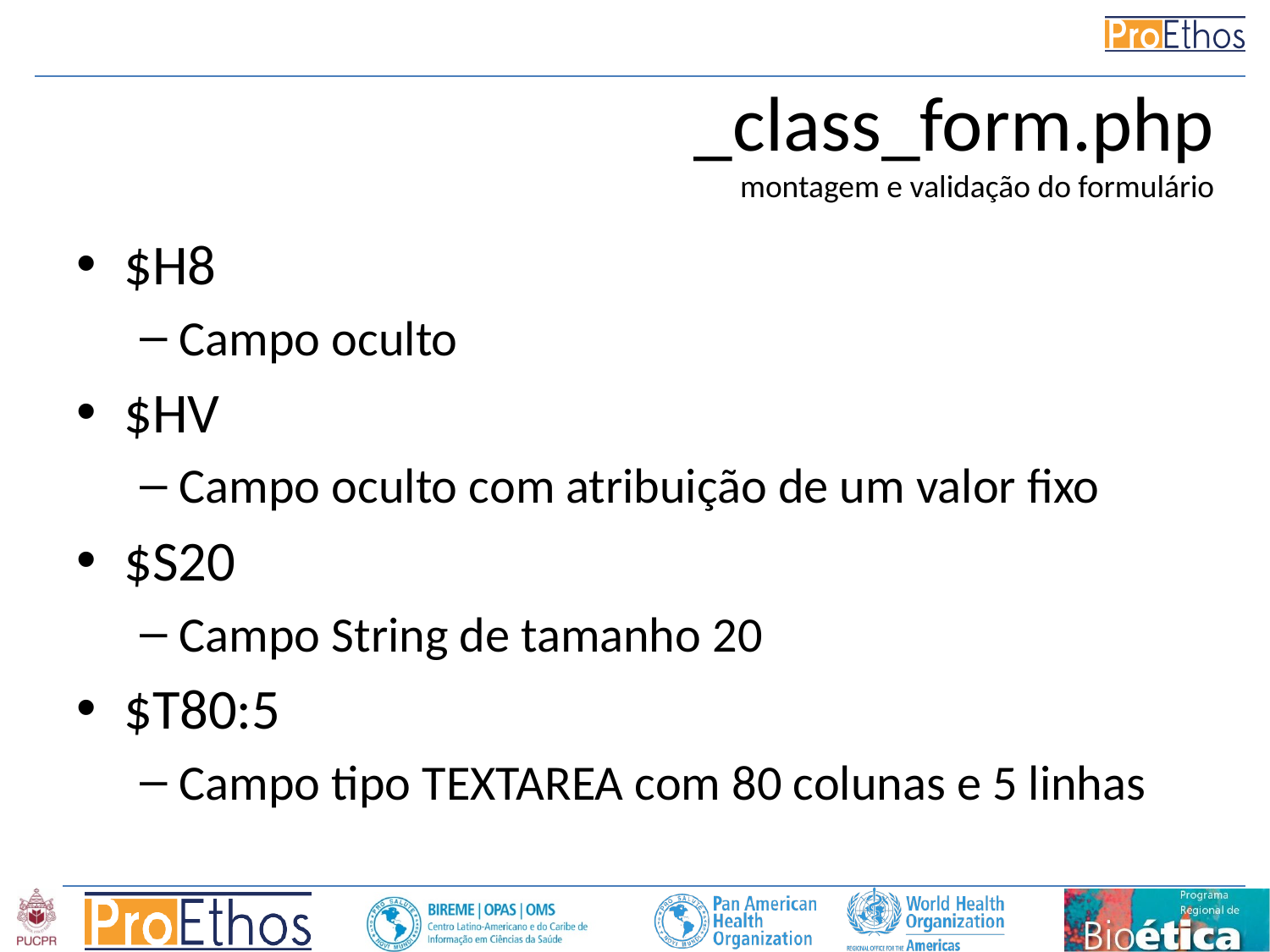

_class_form.php
montagem e validação do formulário
$H8
Campo oculto
$HV
Campo oculto com atribuição de um valor fixo
$S20
Campo String de tamanho 20
$T80:5
Campo tipo TEXTAREA com 80 colunas e 5 linhas